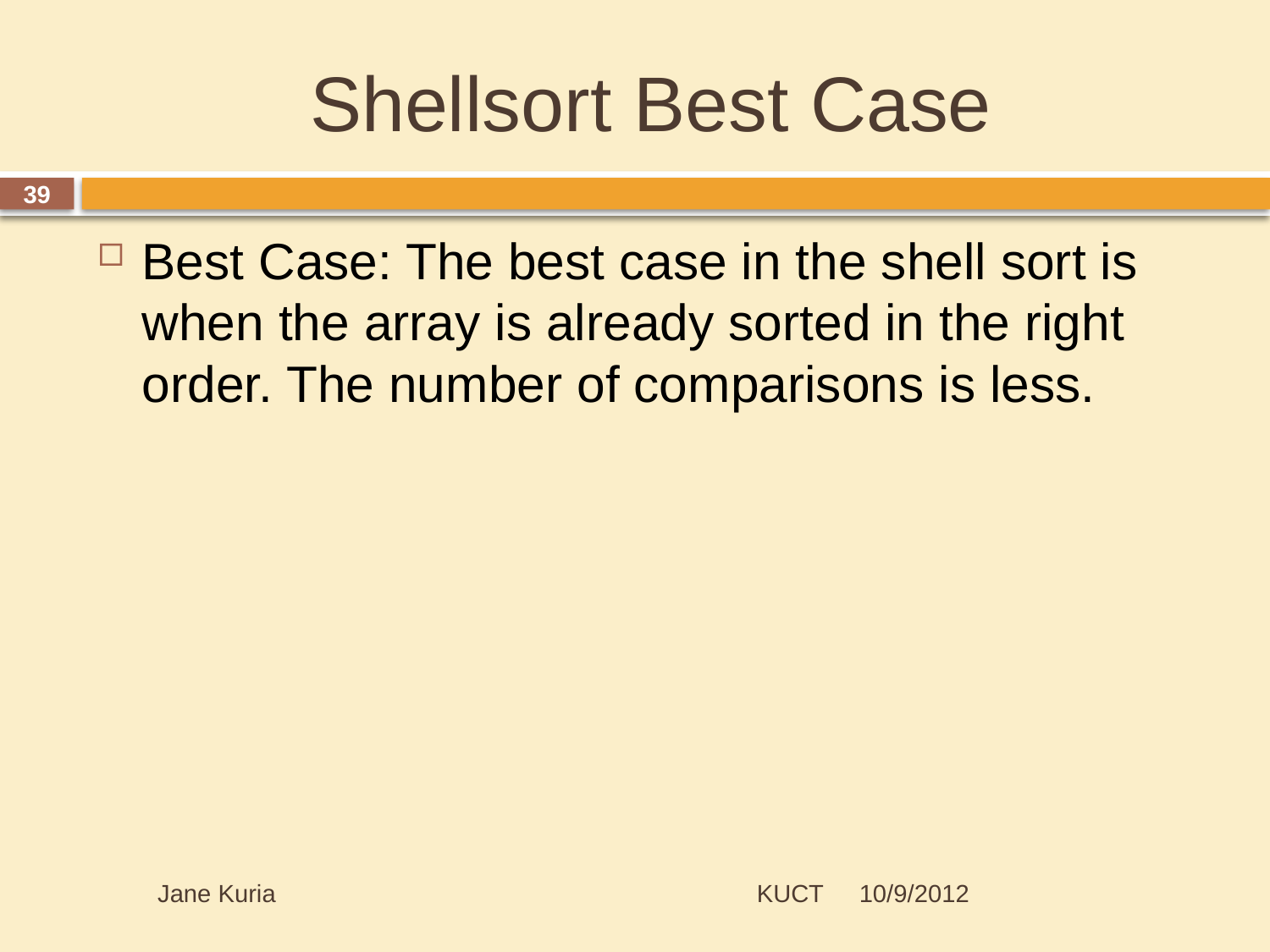

# Shellsort Best Case
39
Best Case: The best case in the shell sort is when the array is already sorted in the right order. The number of comparisons is less.
Jane Kuria                                                                     KUCT
10/9/2012